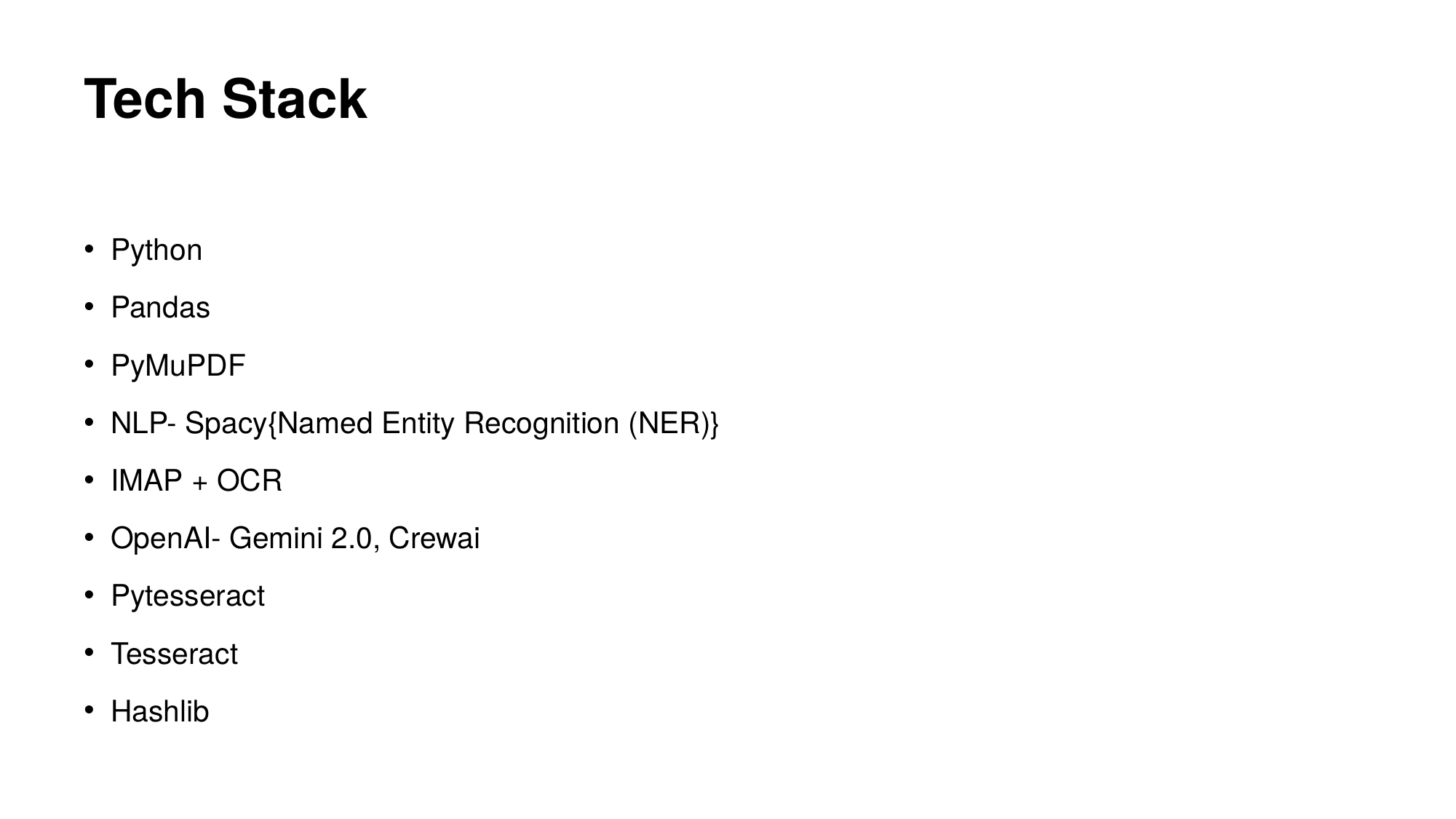

# Tech Stack
Python
Pandas
PyMuPDF
NLP- Spacy{Named Entity Recognition (NER)}
IMAP + OCR
OpenAI- Gemini 2.0, Crewai
Pytesseract
Tesseract
Hashlib